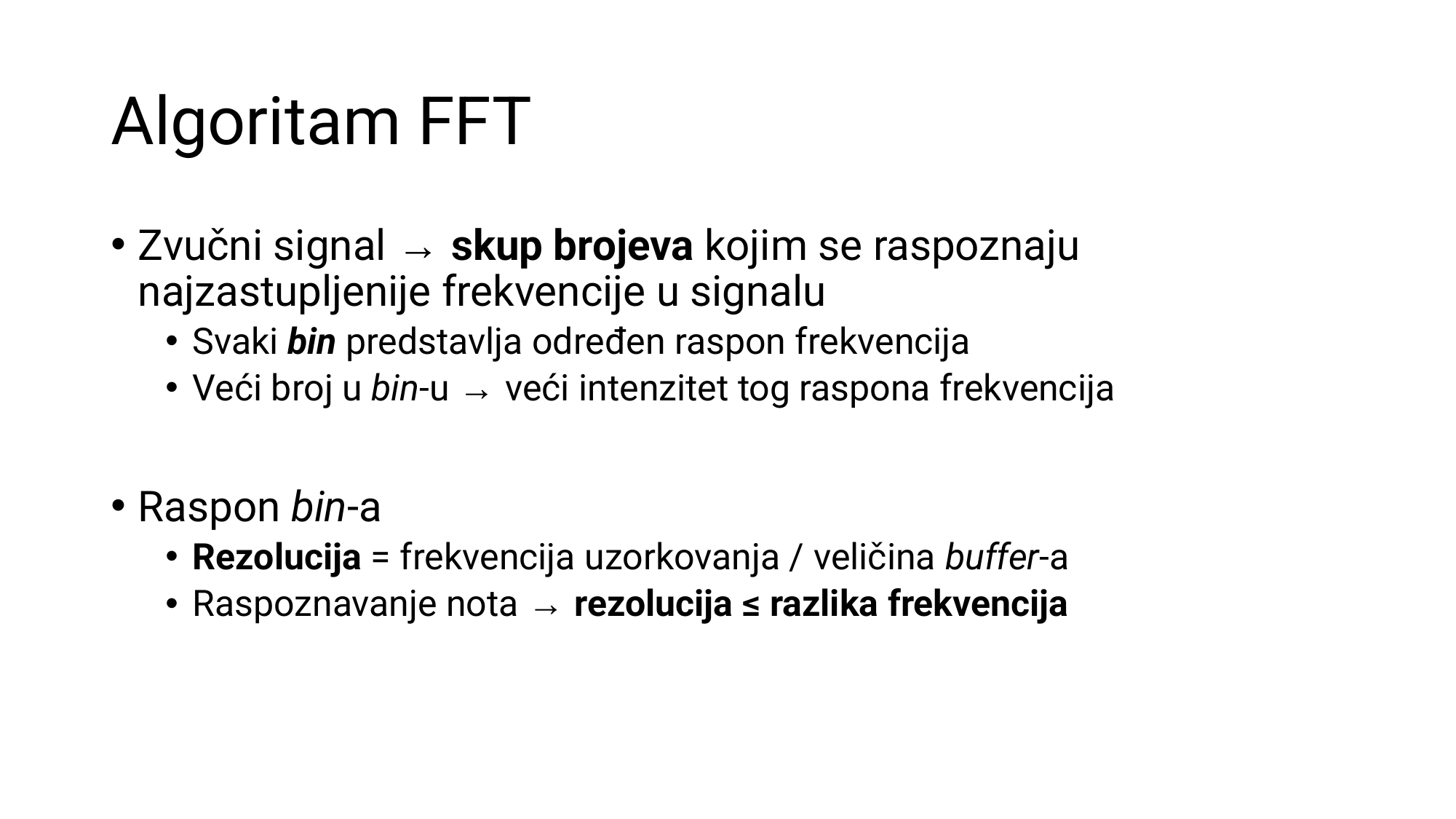

# Algoritam FFT
Zvučni signal → skup brojeva kojim se raspoznaju najzastupljenije frekvencije u signalu
Svaki bin predstavlja određen raspon frekvencija
Veći broj u bin-u → veći intenzitet tog raspona frekvencija

Raspon bin-a
Rezolucija = frekvencija uzorkovanja / veličina buffer-a
Raspoznavanje nota → rezolucija ≤ razlika frekvencija